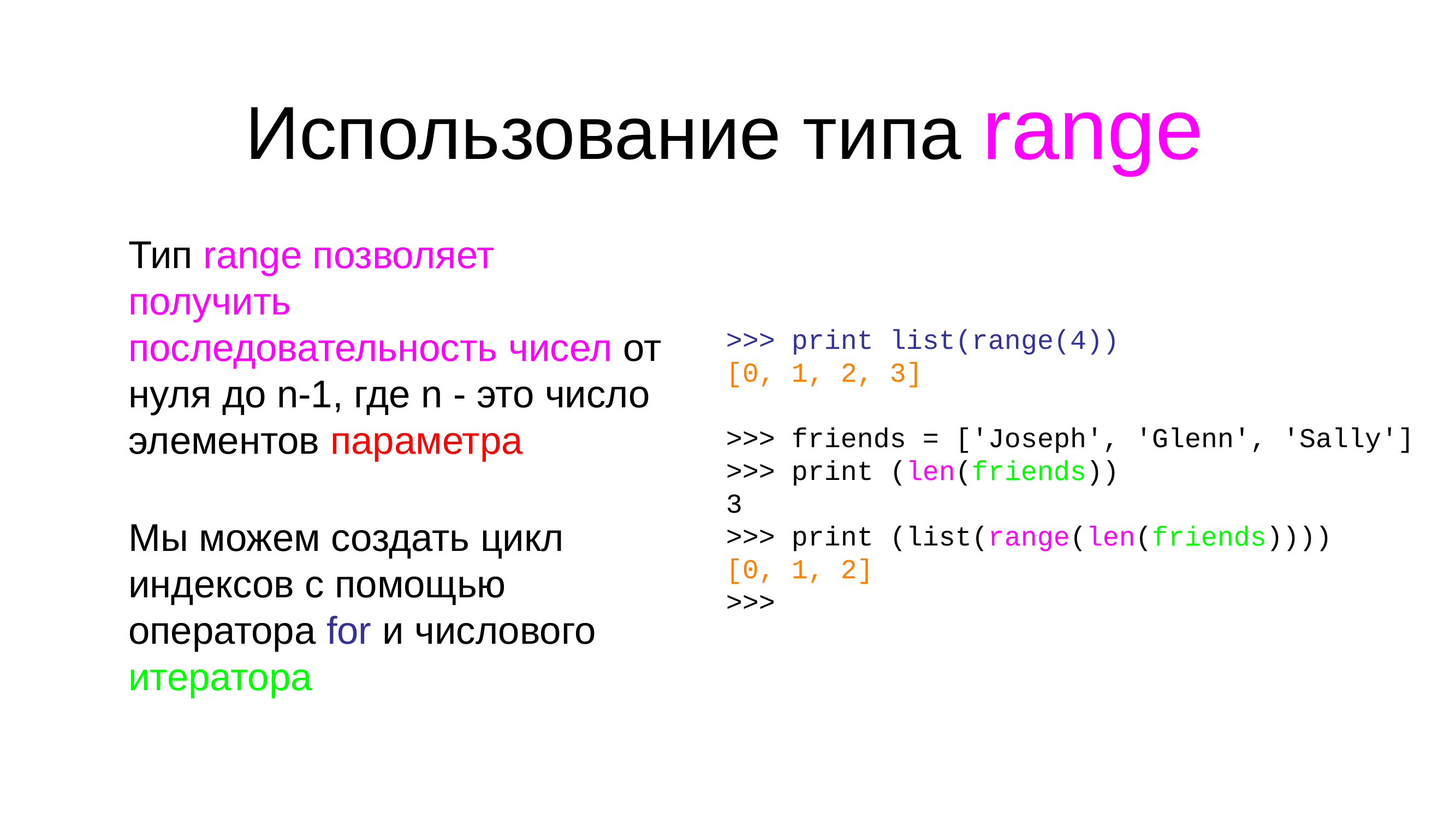

# Использование типа range
Тип range позволяет получить последовательность чисел от нуля до n-1, где n - это число элементов параметра
Мы можем создать цикл индексов с помощью оператора for и числового итератора
>>> print list(range(4))
[0, 1, 2, 3]

>>> friends = ['Joseph', 'Glenn', 'Sally']
>>> print (len(friends))
3
>>> print (list(range(len(friends))))
[0, 1, 2]
>>>